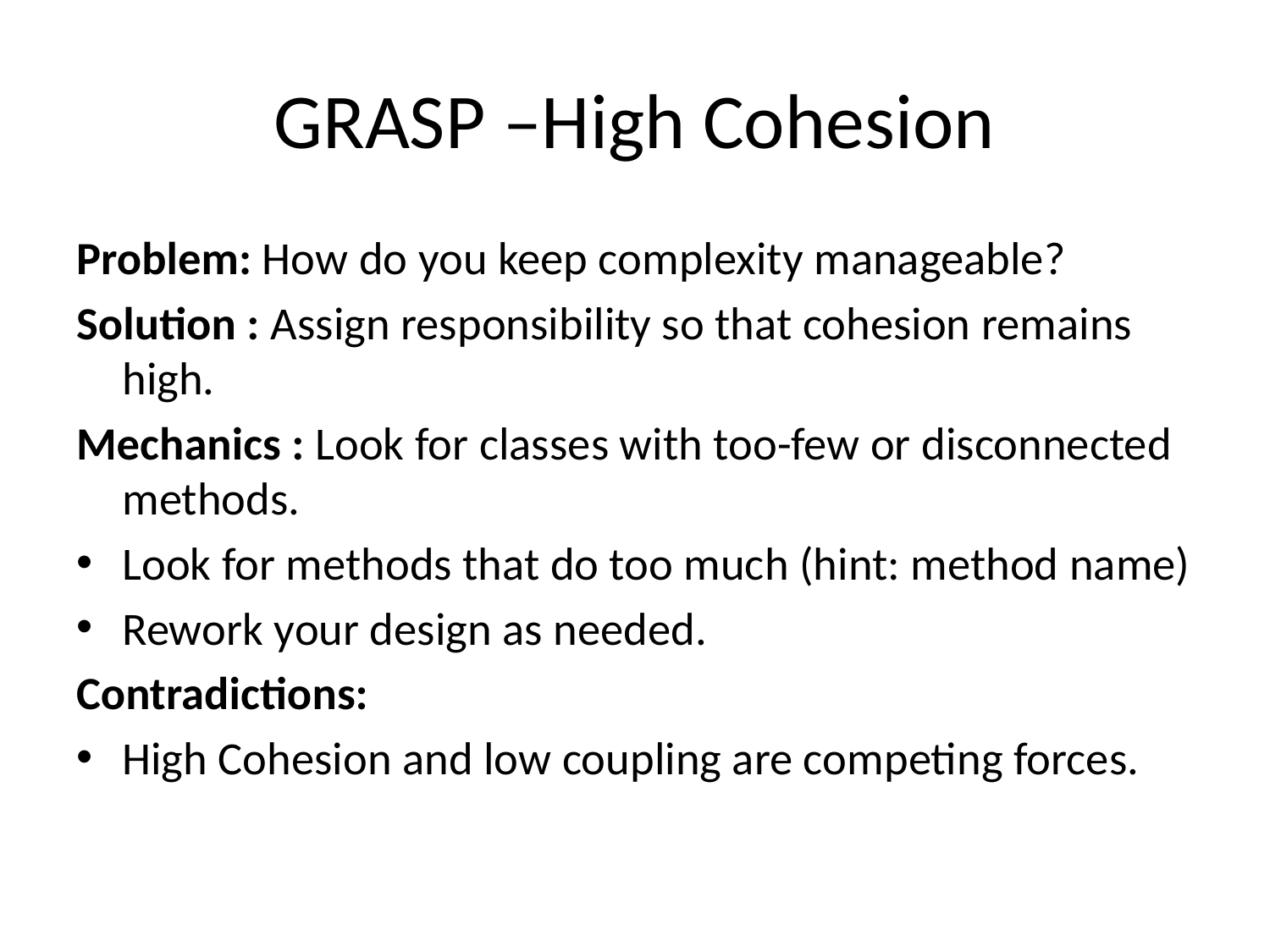

# GRASP –High Cohesion
Problem: How do you keep complexity manageable?
Solution : Assign responsibility so that cohesion remains high.
Mechanics : Look for classes with too-few or disconnected methods.
Look for methods that do too much (hint: method name)
Rework your design as needed.
Contradictions:
High Cohesion and low coupling are competing forces.